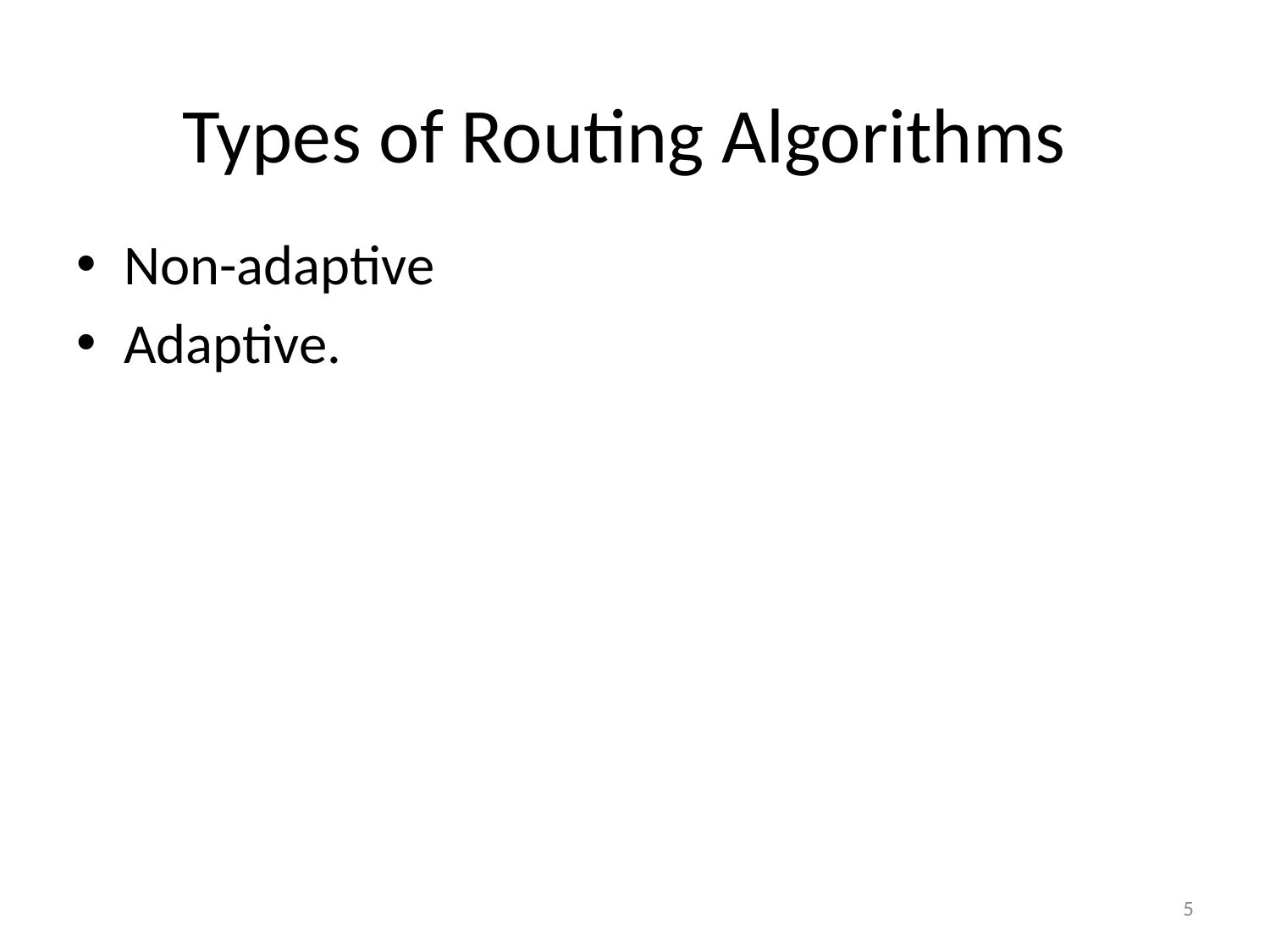

# Types of Routing Algorithms
Non-adaptive
Adaptive.
5